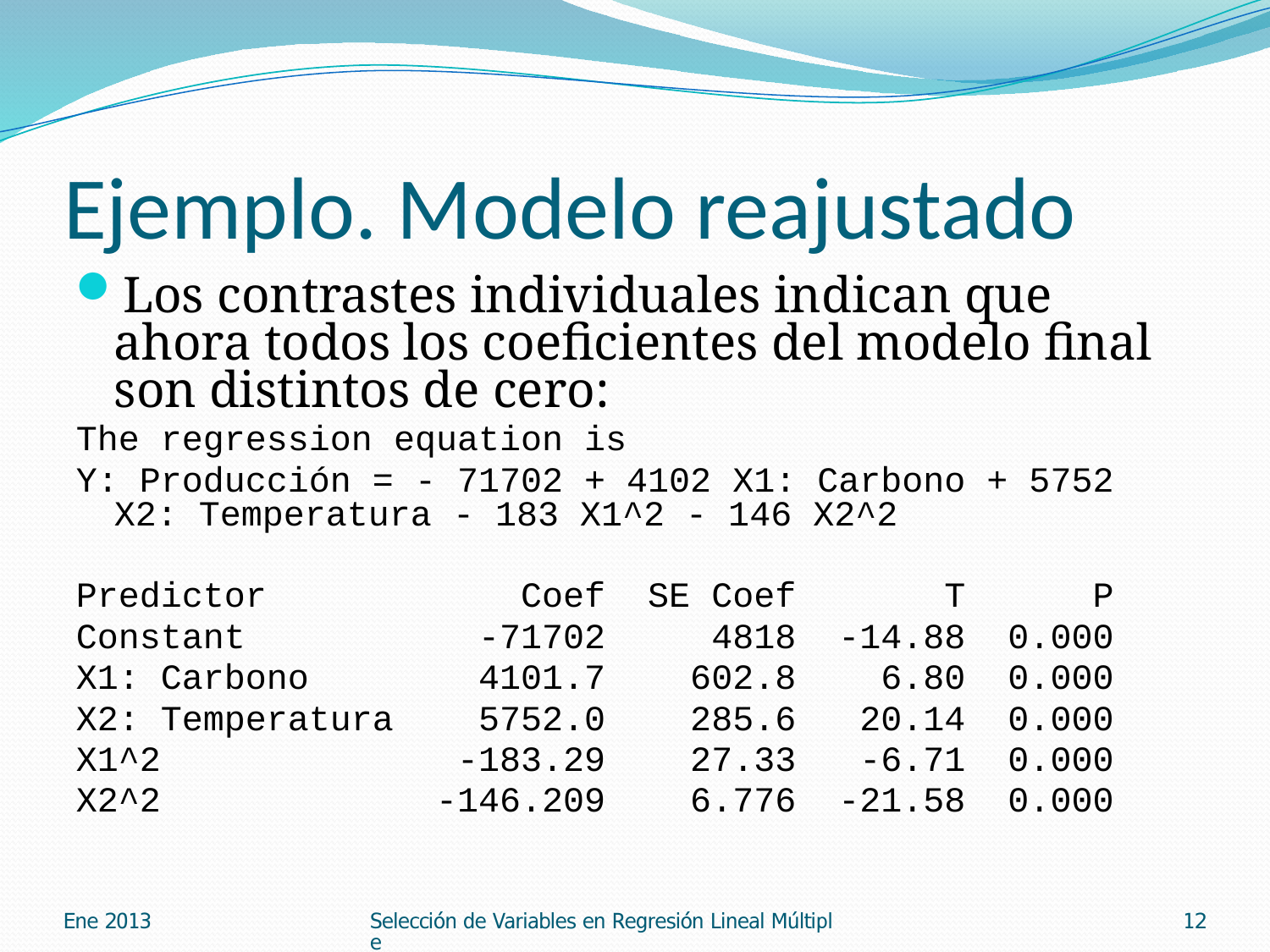

# Ejemplo. Modelo reajustado
Los contrastes individuales indican que ahora todos los coeficientes del modelo final son distintos de cero:
The regression equation is
Y: Producción = - 71702 + 4102 X1: Carbono + 5752 X2: Temperatura - 183 X1^2 - 146 X2^2

Predictor            Coef  SE Coef       T      P
Constant           -71702     4818  -14.88  0.000
X1: Carbono        4101.7    602.8    6.80  0.000
X2: Temperatura    5752.0    285.6   20.14  0.000
X1^2              -183.29    27.33   -6.71  0.000
X2^2             -146.209    6.776  -21.58  0.000
Ene 2013
Selección de Variables en Regresión Lineal Múltiple
12